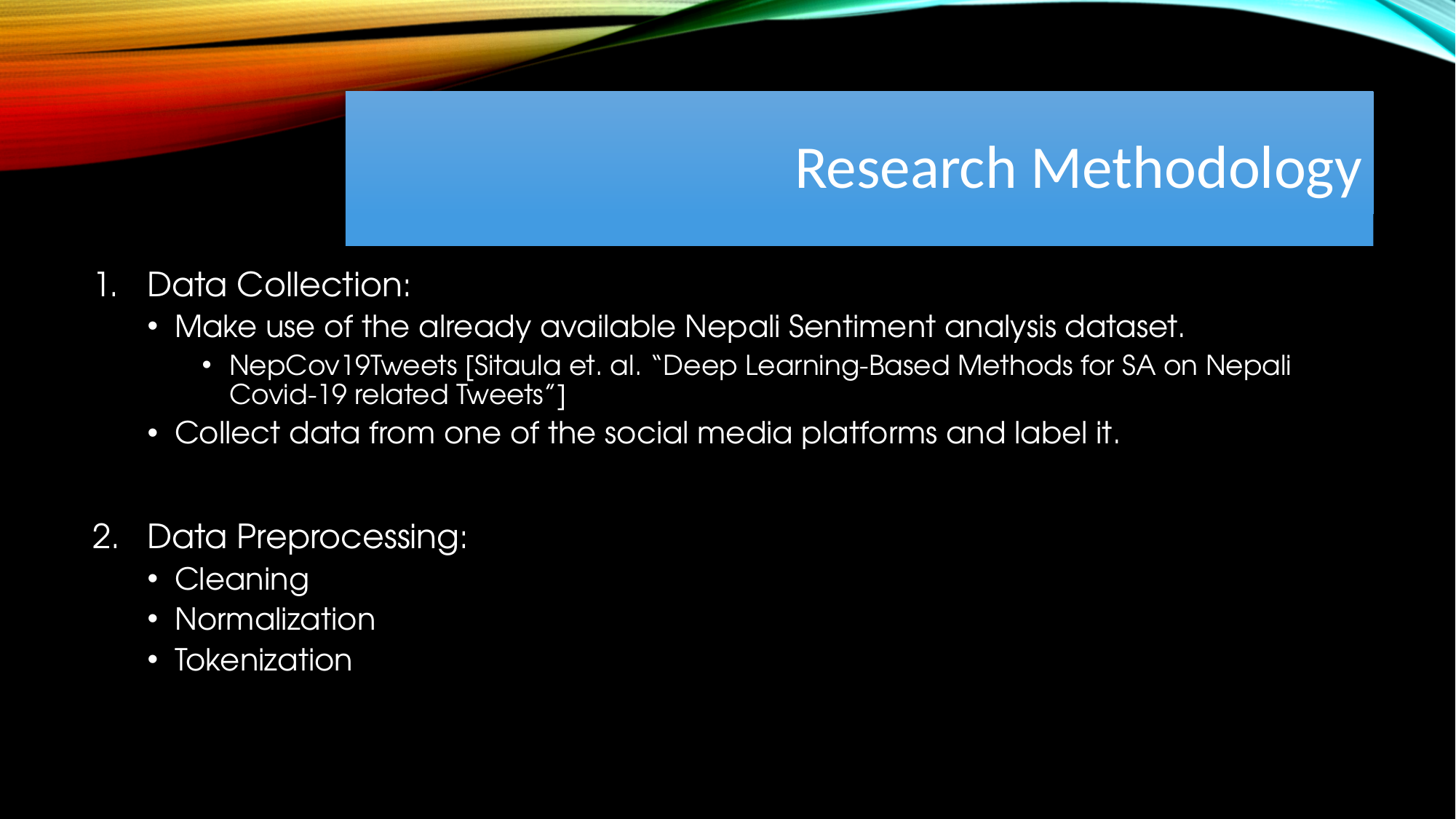

# Research Methodology
Data Collection:
Make use of the already available Nepali Sentiment analysis dataset.
NepCov19Tweets [Sitaula et. al. “Deep Learning-Based Methods for SA on Nepali Covid-19 related Tweets”]
Collect data from one of the social media platforms and label it.

Data Preprocessing:
Cleaning
Normalization
Tokenization